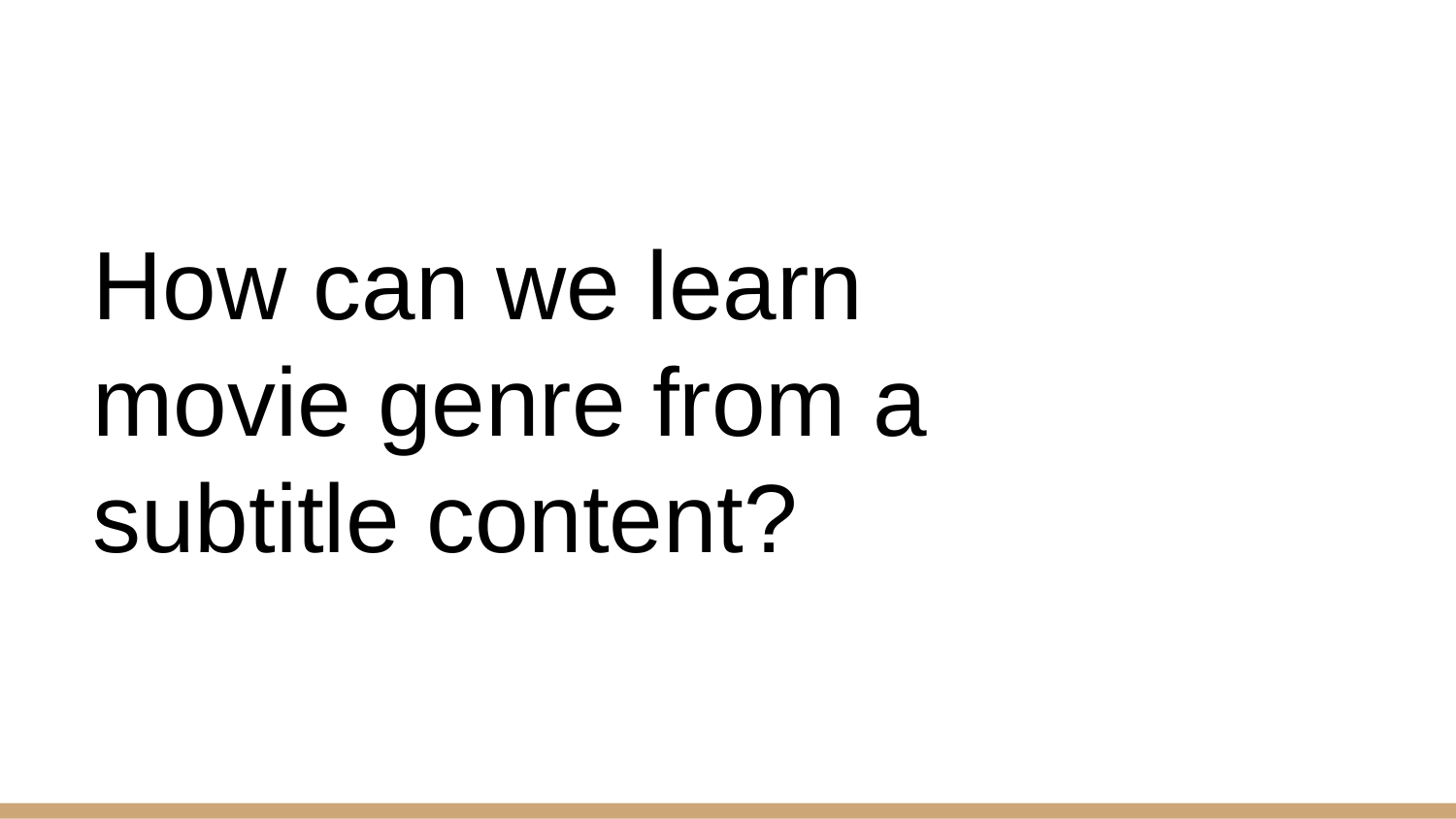

# How can we learn movie genre from a subtitle content?